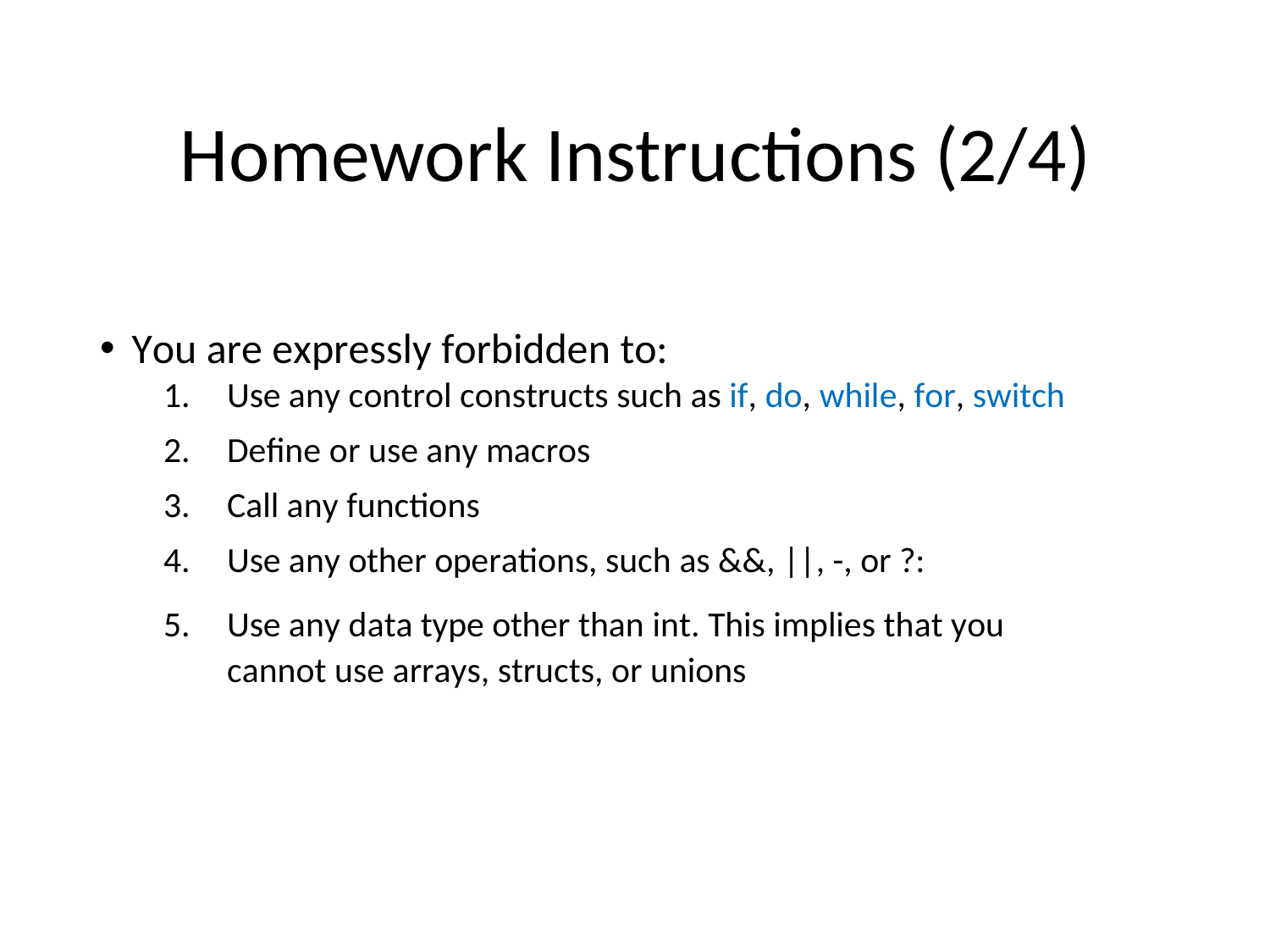

# Homework Instructions (2/4)
You are expressly forbidden to:
Use any control constructs such as if, do, while, for, switch
Define or use any macros
Call any functions
Use any other operations, such as &&, ||, -, or ?:
Use any data type other than int. This implies that you cannot use arrays, structs, or unions